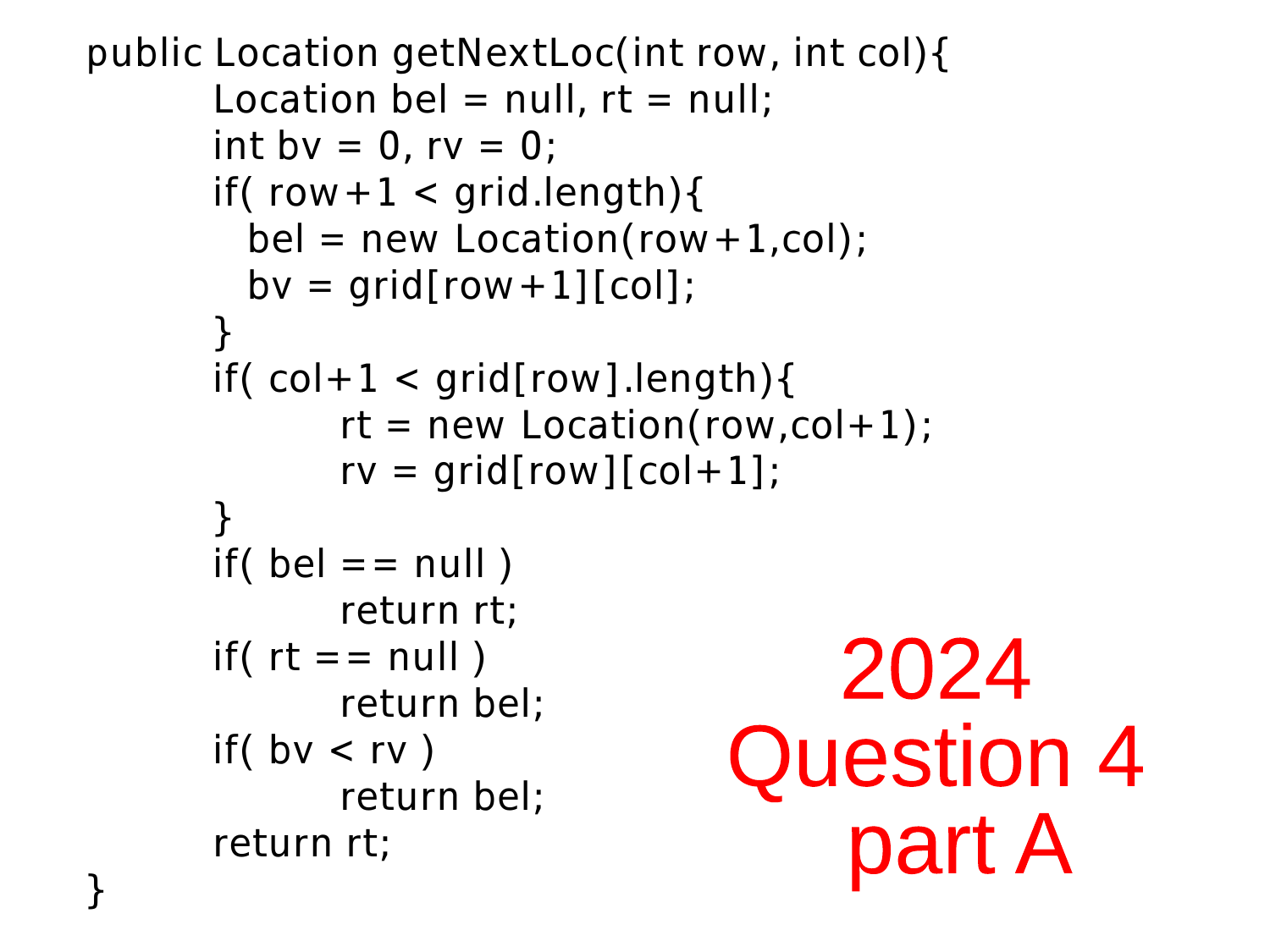

public Location getNextLoc(int row, int col){
	Location bel = null, rt = null;
	int bv = 0, rv = 0;
	if( row+1 < grid.length){
	   bel = new Location(row+1,col);
	   bv = grid[row+1][col];
	}
	if( col+1 < grid[row].length){
		rt = new Location(row,col+1);
		rv = grid[row][col+1];
	}
	if( bel == null )
		return rt;
	if( rt == null )
		return bel;
	if( bv < rv )
		return bel;
	return rt;
}
2024
Question 4
 part A